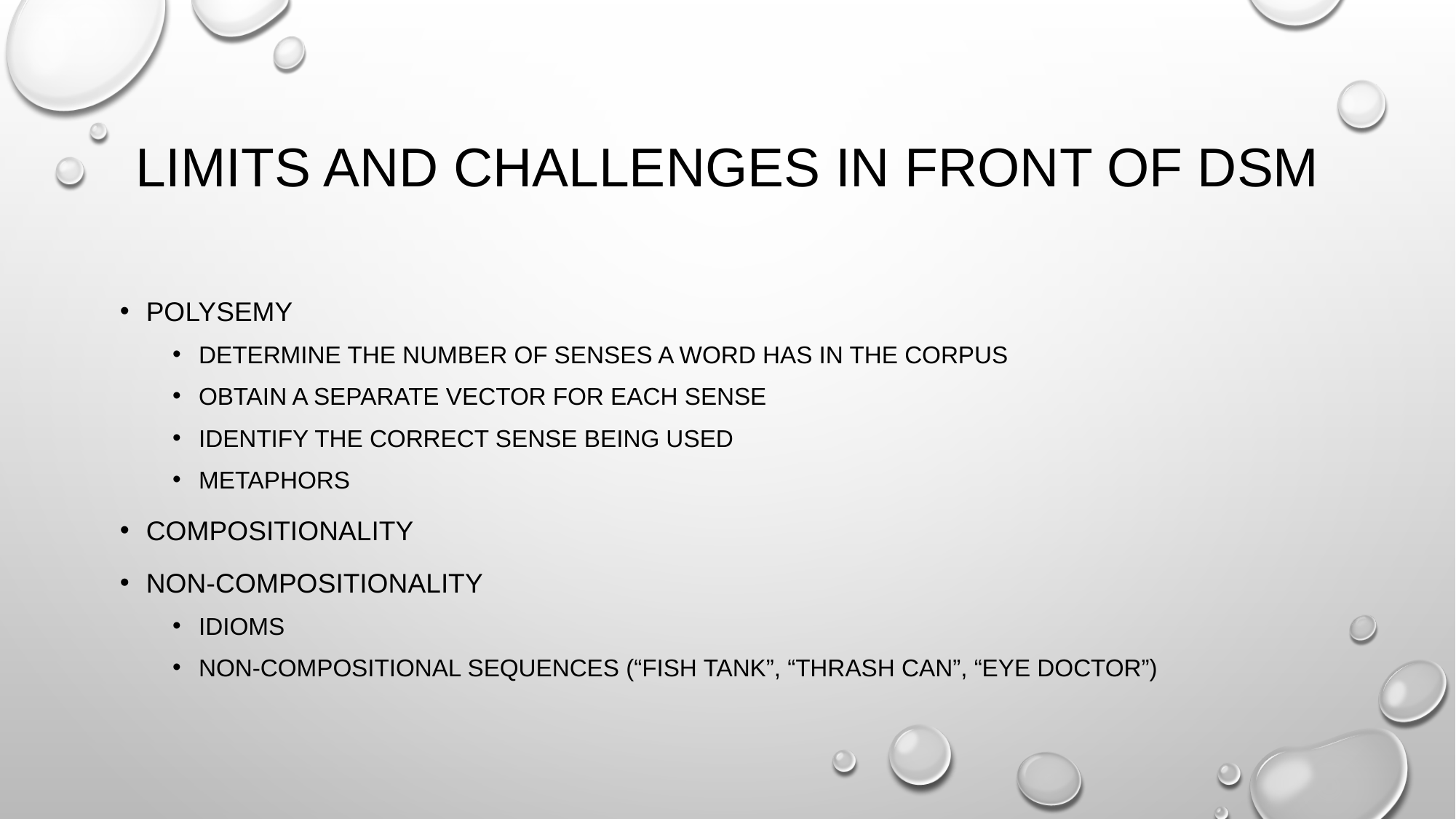

# Limits and challenges in front of DSM
Polysemy
Determine the number of senses a word has in the corpus
Obtain a separate vector for each sense
Identify the correct sense being used
metaphors
Compositionality
Non-compositionality
idioms
Non-compositional sequences (“Fish tank”, “thrash can”, “Eye doctor”)